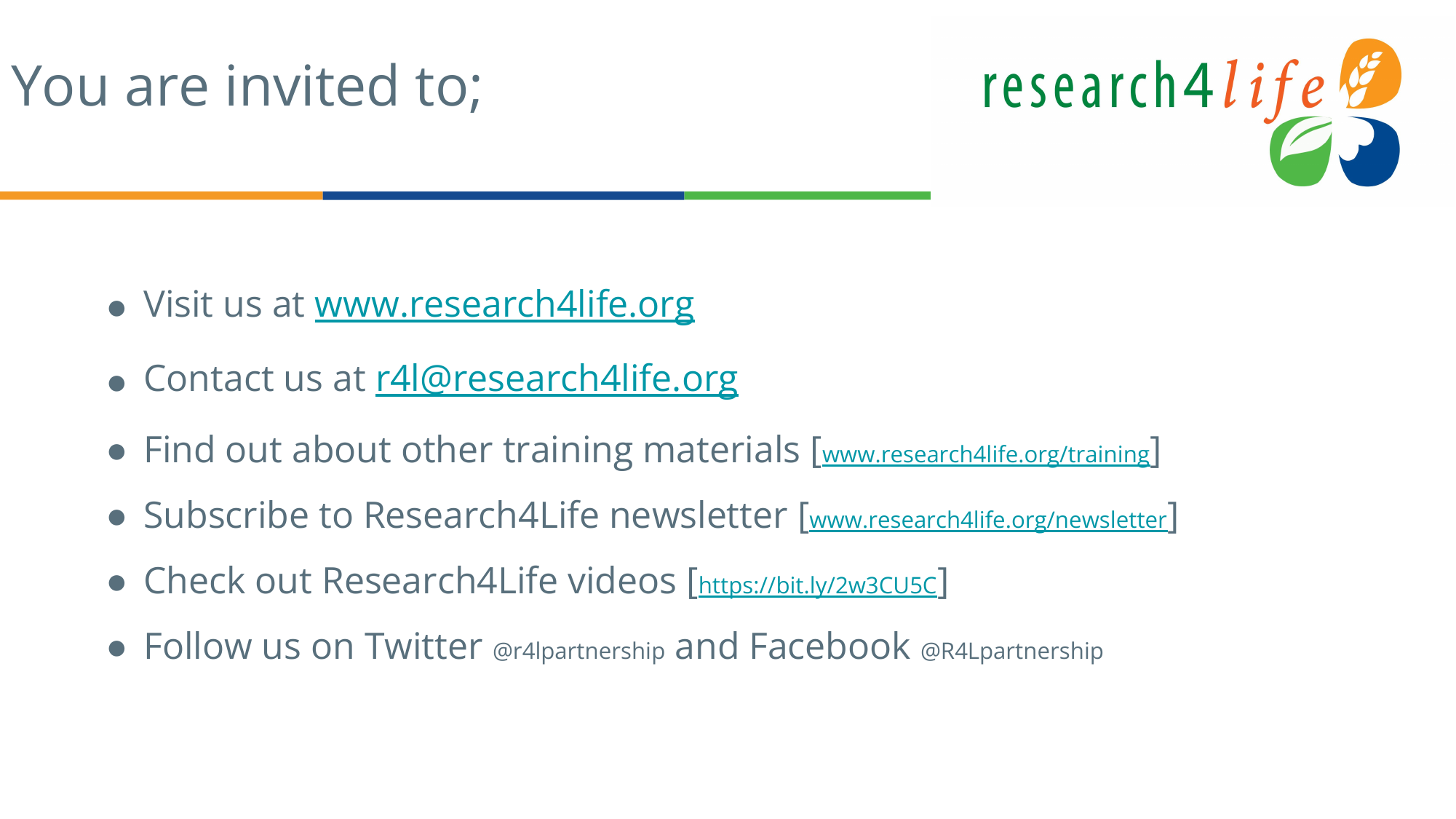

# You are invited to;
Visit us at www.research4life.org
Contact us at r4l@research4life.org
Find out about other training materials [www.research4life.org/training]
Subscribe to Research4Life newsletter [www.research4life.org/newsletter]
Check out Research4Life videos [https://bit.ly/2w3CU5C]
Follow us on Twitter @r4lpartnership and Facebook @R4Lpartnership